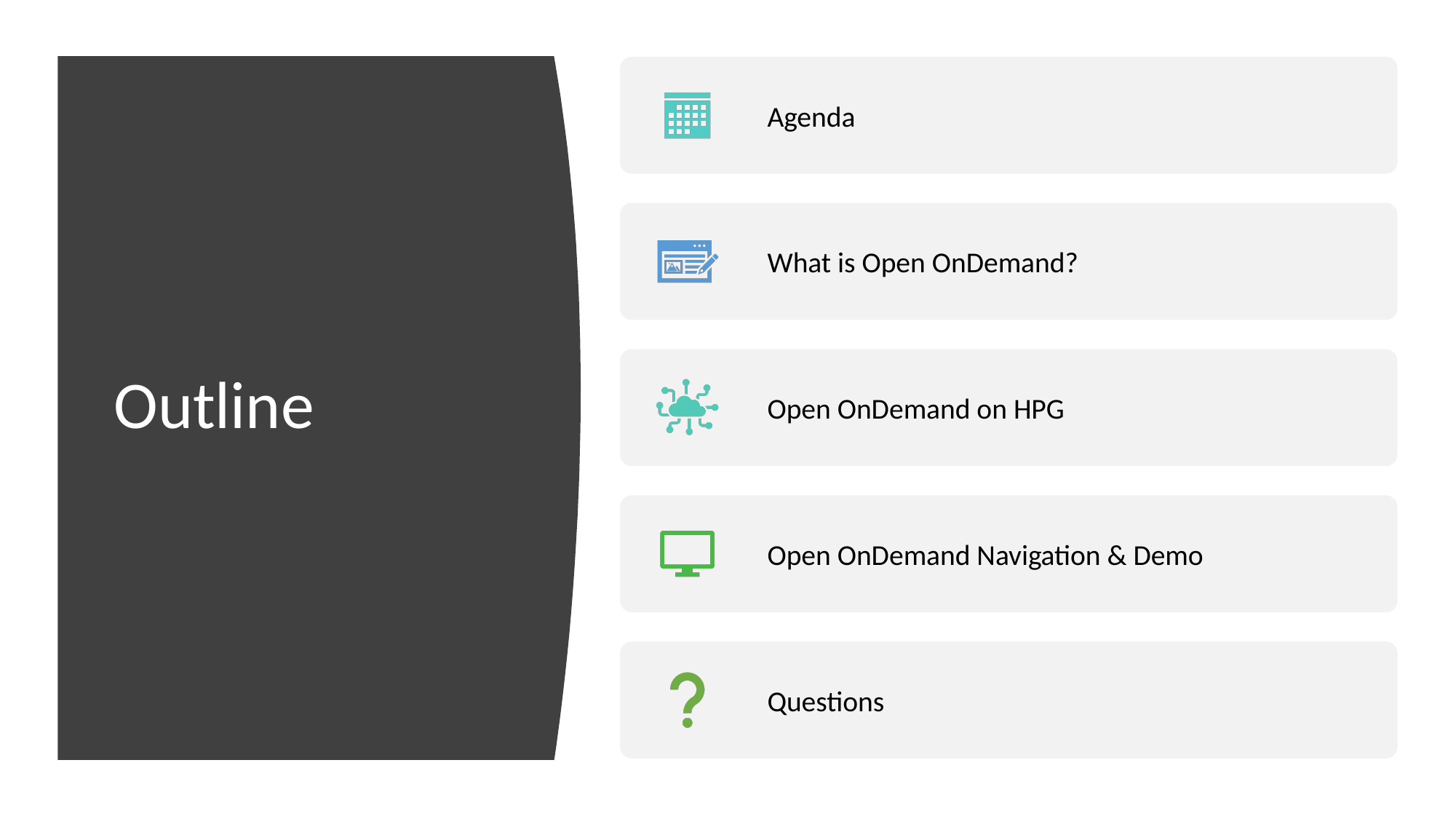

Agenda
What is Open OnDemand?
Open OnDemand on HPG
Open OnDemand Navigation & Demo
Questions

# Outline